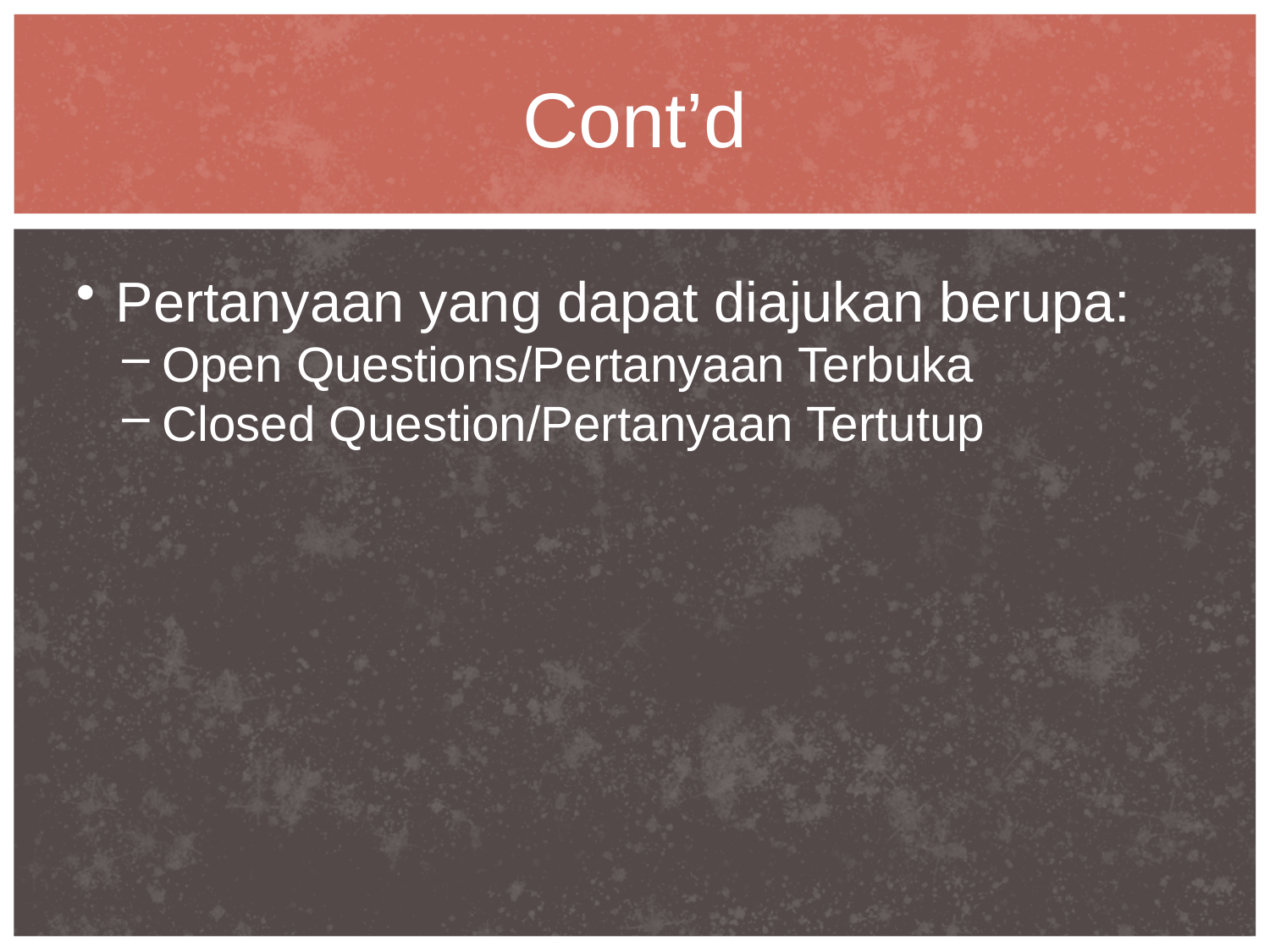

# Cont’d
Pertanyaan yang dapat diajukan berupa:
Open Questions/Pertanyaan Terbuka
Closed Question/Pertanyaan Tertutup